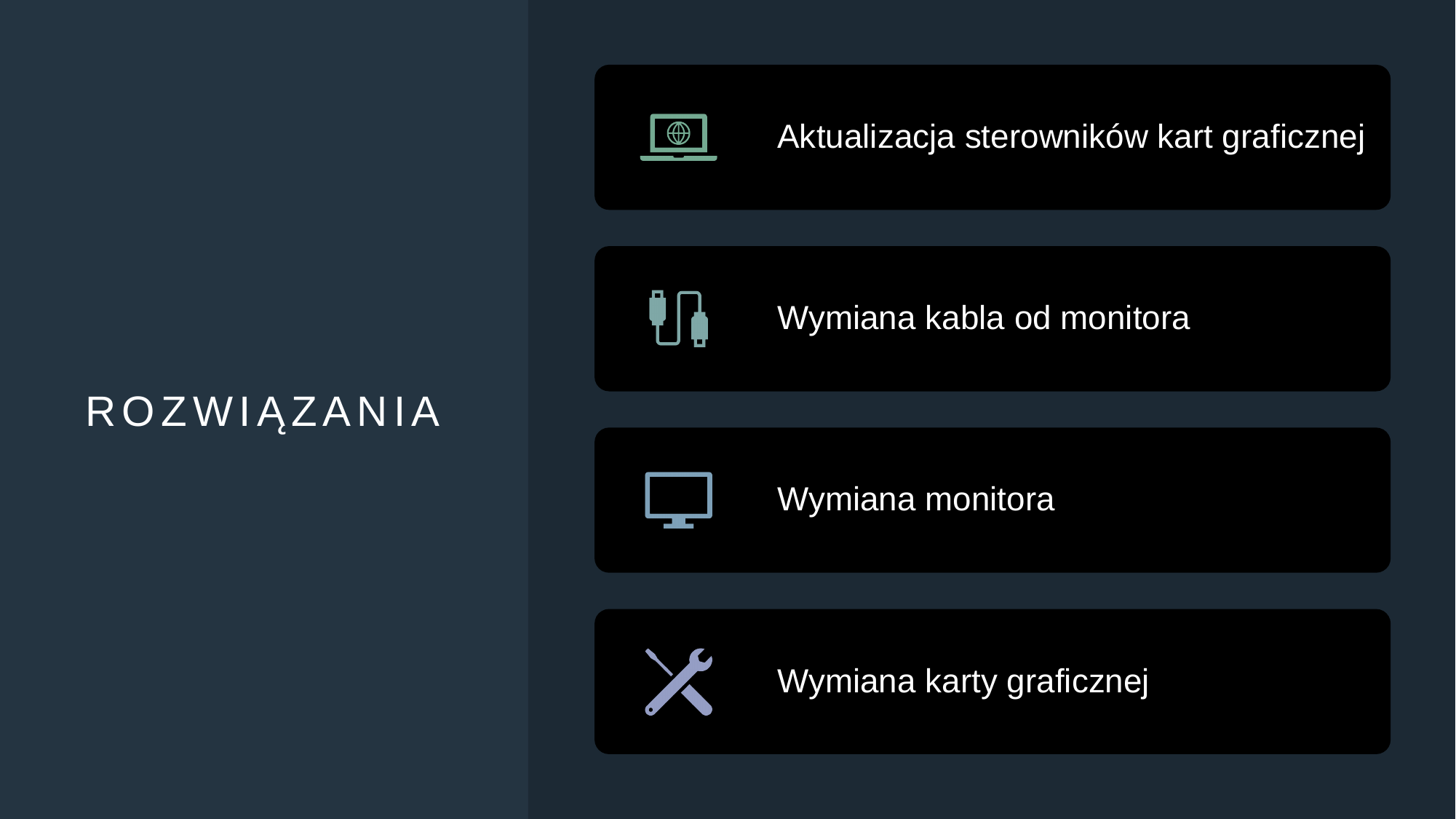

Aktualizacja sterowników kart graficznej
Wymiana kabla od monitora
Wymiana monitora
Wymiana karty graficznej
# Rozwiązania